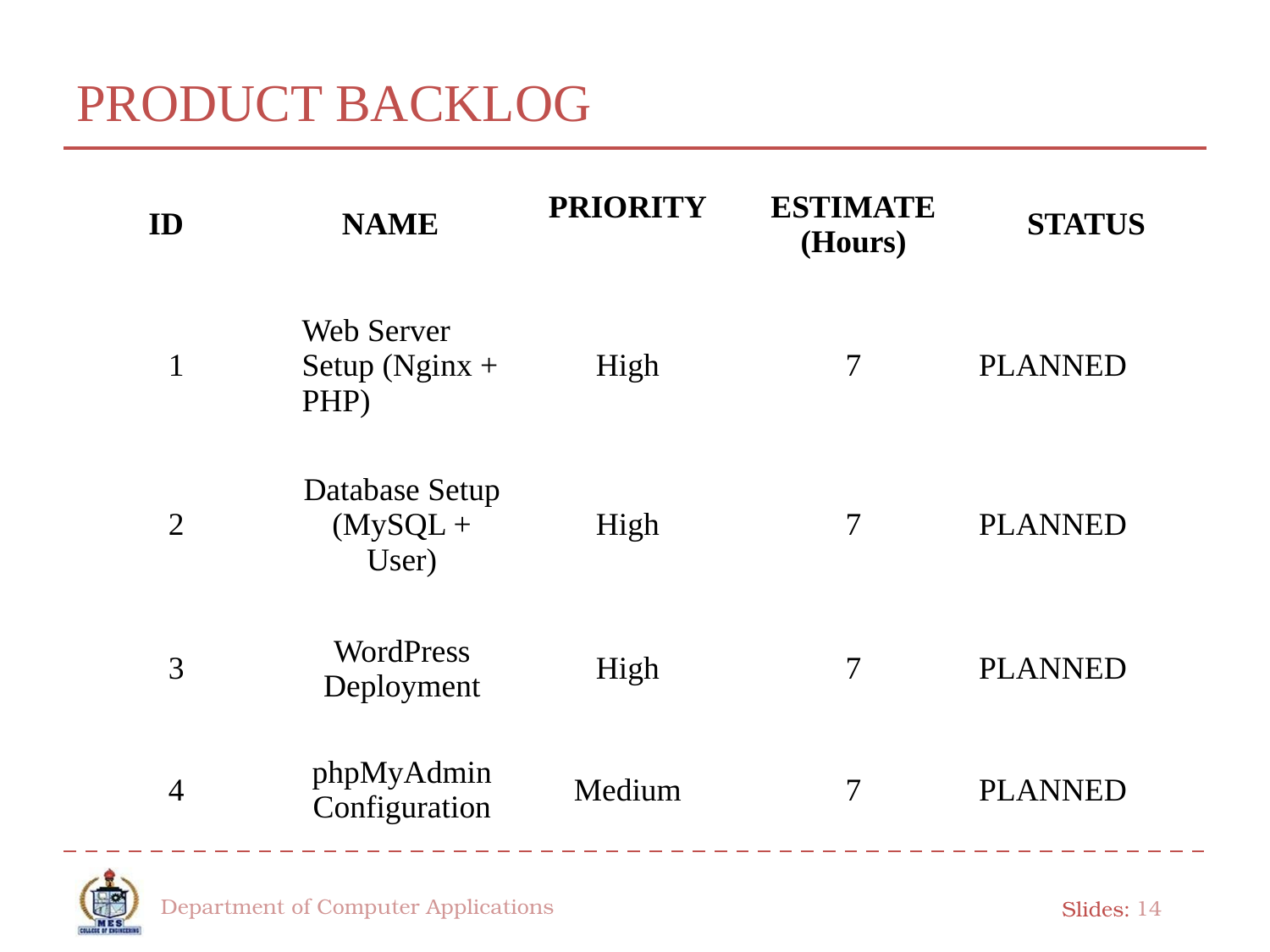

# PRODUCT BACKLOG
| ID | NAME | PRIORITY | ESTIMATE (Hours) | STATUS |
| --- | --- | --- | --- | --- |
| 1 | Web Server Setup (Nginx + PHP) | High | 7 | PLANNED |
| 2 | Database Setup (MySQL + User) | High | 7 | PLANNED |
| 3 | WordPress Deployment | High | 7 | PLANNED |
| 4 | phpMyAdmin Configuration | Medium | 7 | PLANNED |

Department of Computer Applications

14